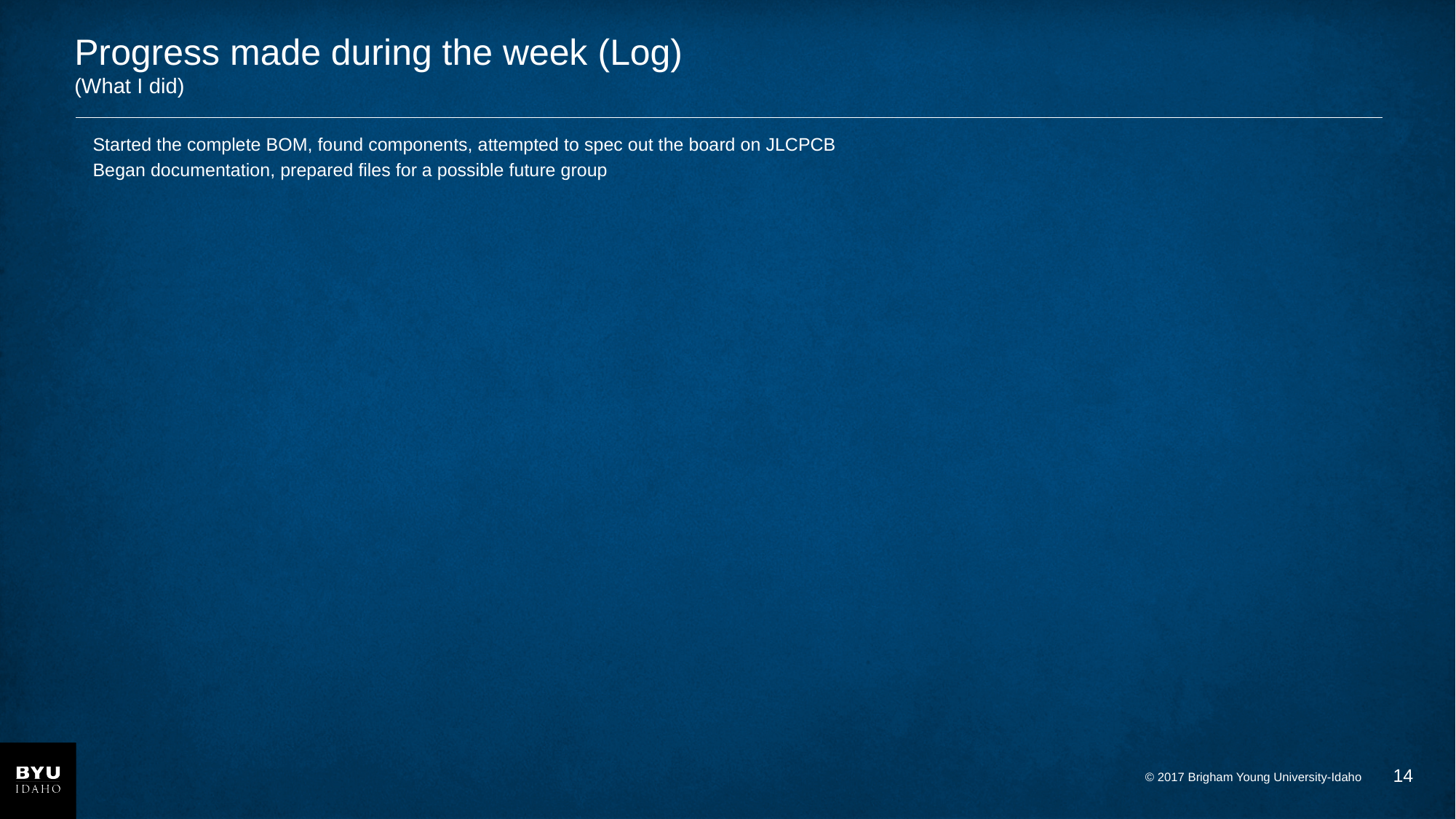

# Progress made during the week (Log) (What I did)
Started the complete BOM, found components, attempted to spec out the board on JLCPCB
Began documentation, prepared files for a possible future group